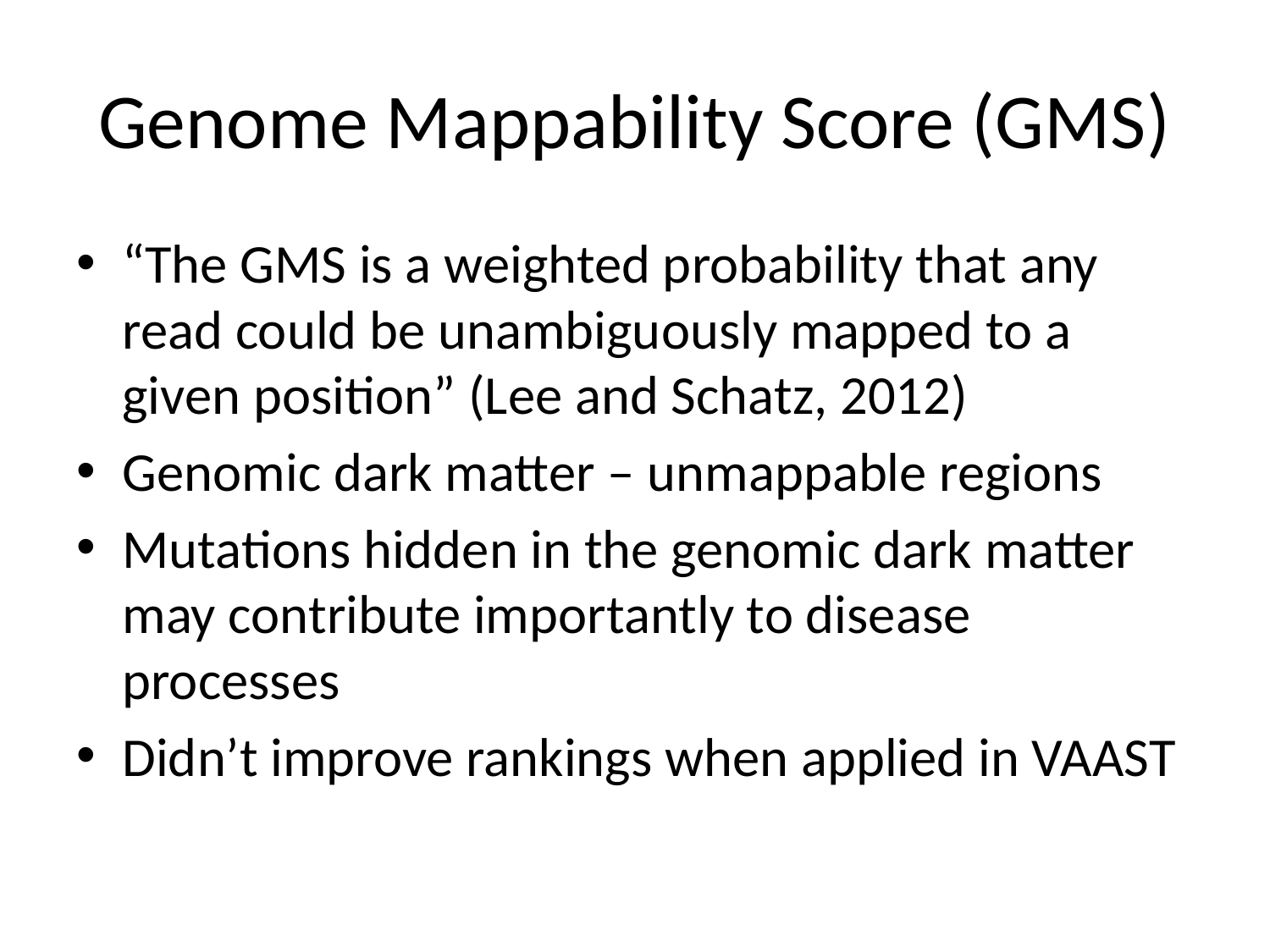

# Genome Mappability Score (GMS)
“The GMS is a weighted probability that any read could be unambiguously mapped to a given position” (Lee and Schatz, 2012)
Genomic dark matter – unmappable regions
Mutations hidden in the genomic dark matter may contribute importantly to disease processes
Didn’t improve rankings when applied in VAAST